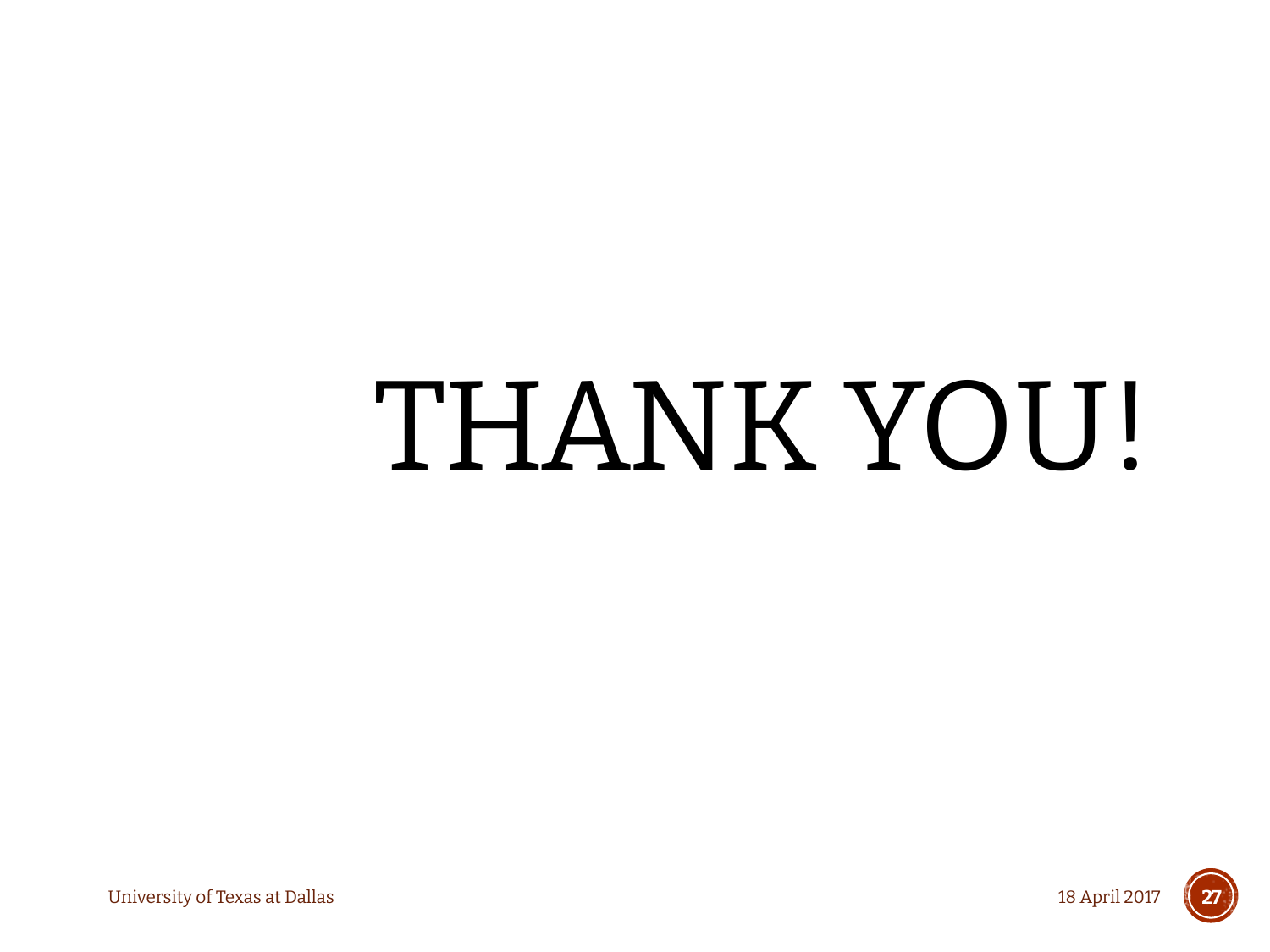

# tHANK YOU!
University of Texas at Dallas
18 April 2017
27